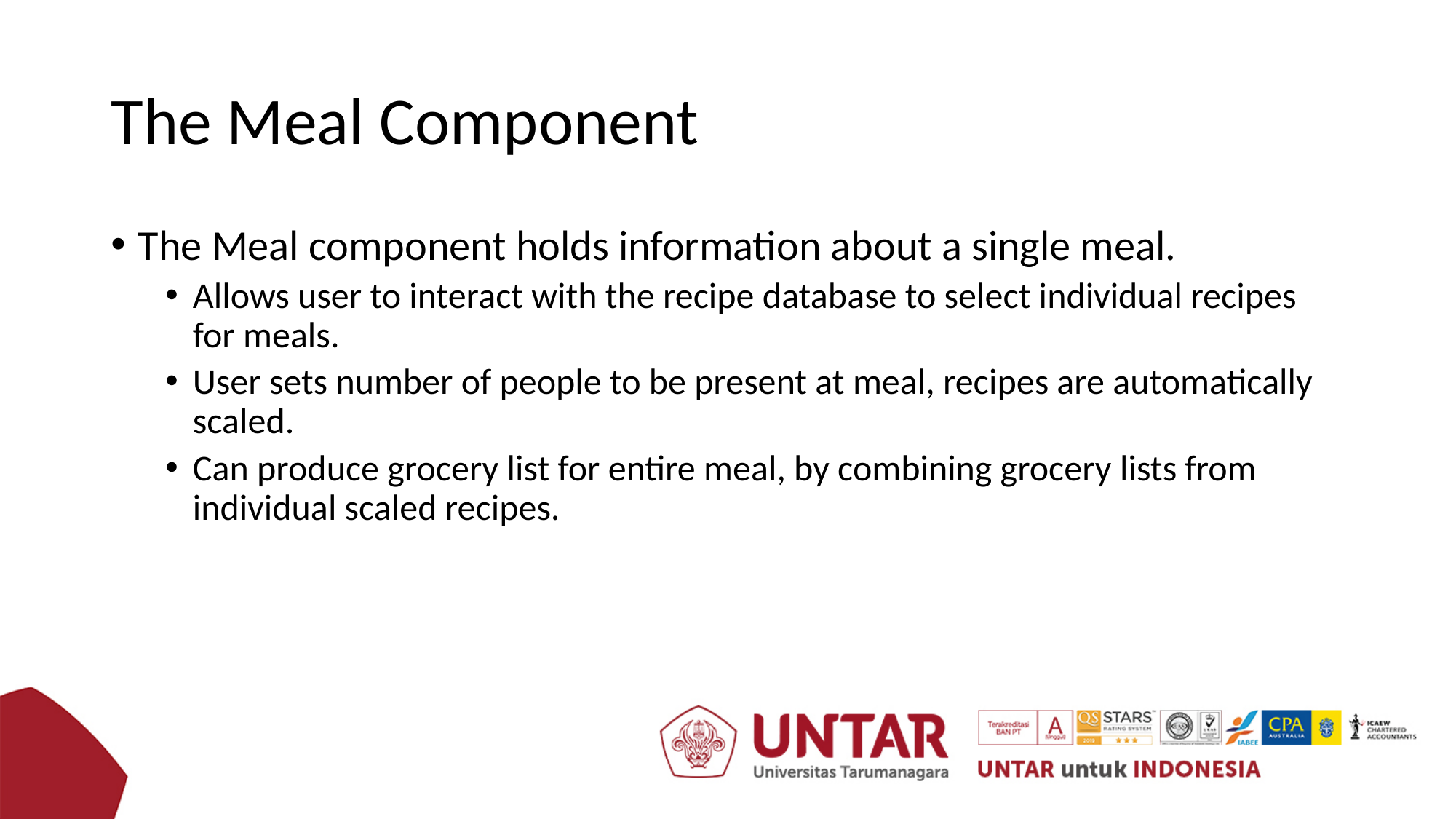

# The Meal Component
The Meal component holds information about a single meal.
Allows user to interact with the recipe database to select individual recipes for meals.
User sets number of people to be present at meal, recipes are automatically scaled.
Can produce grocery list for entire meal, by combining grocery lists from individual scaled recipes.